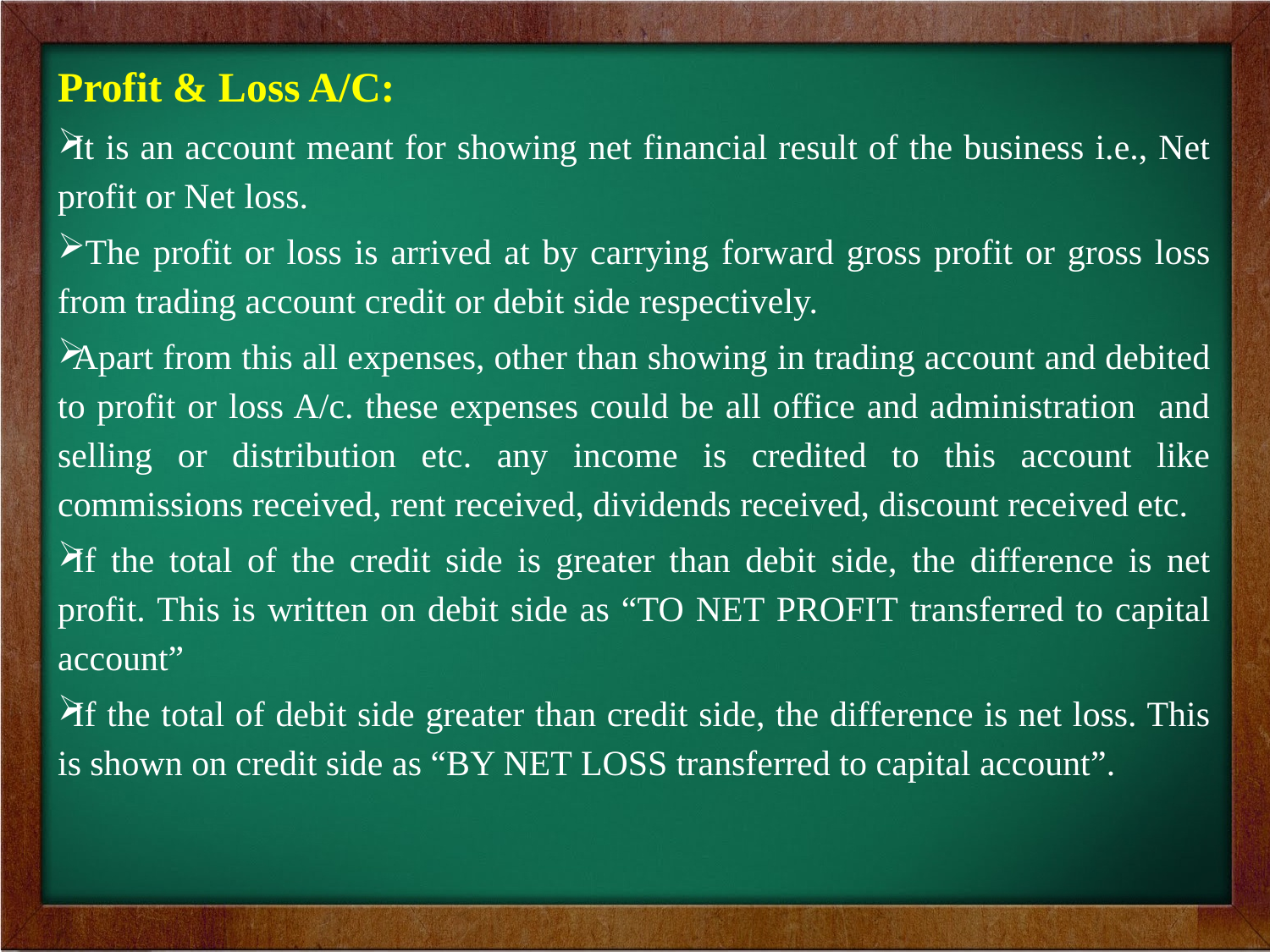

Profit & Loss A/C:
It is an account meant for showing net financial result of the business i.e., Net profit or Net loss.
 The profit or loss is arrived at by carrying forward gross profit or gross loss from trading account credit or debit side respectively.
Apart from this all expenses, other than showing in trading account and debited to profit or loss A/c. these expenses could be all office and administration  and selling or distribution etc. any income is credited to this account like commissions received, rent received, dividends received, discount received etc.
If the total of the credit side is greater than debit side, the difference is net profit. This is written on debit side as “TO NET PROFIT transferred to capital account”
If the total of debit side greater than credit side, the difference is net loss. This is shown on credit side as “BY NET LOSS transferred to capital account”.